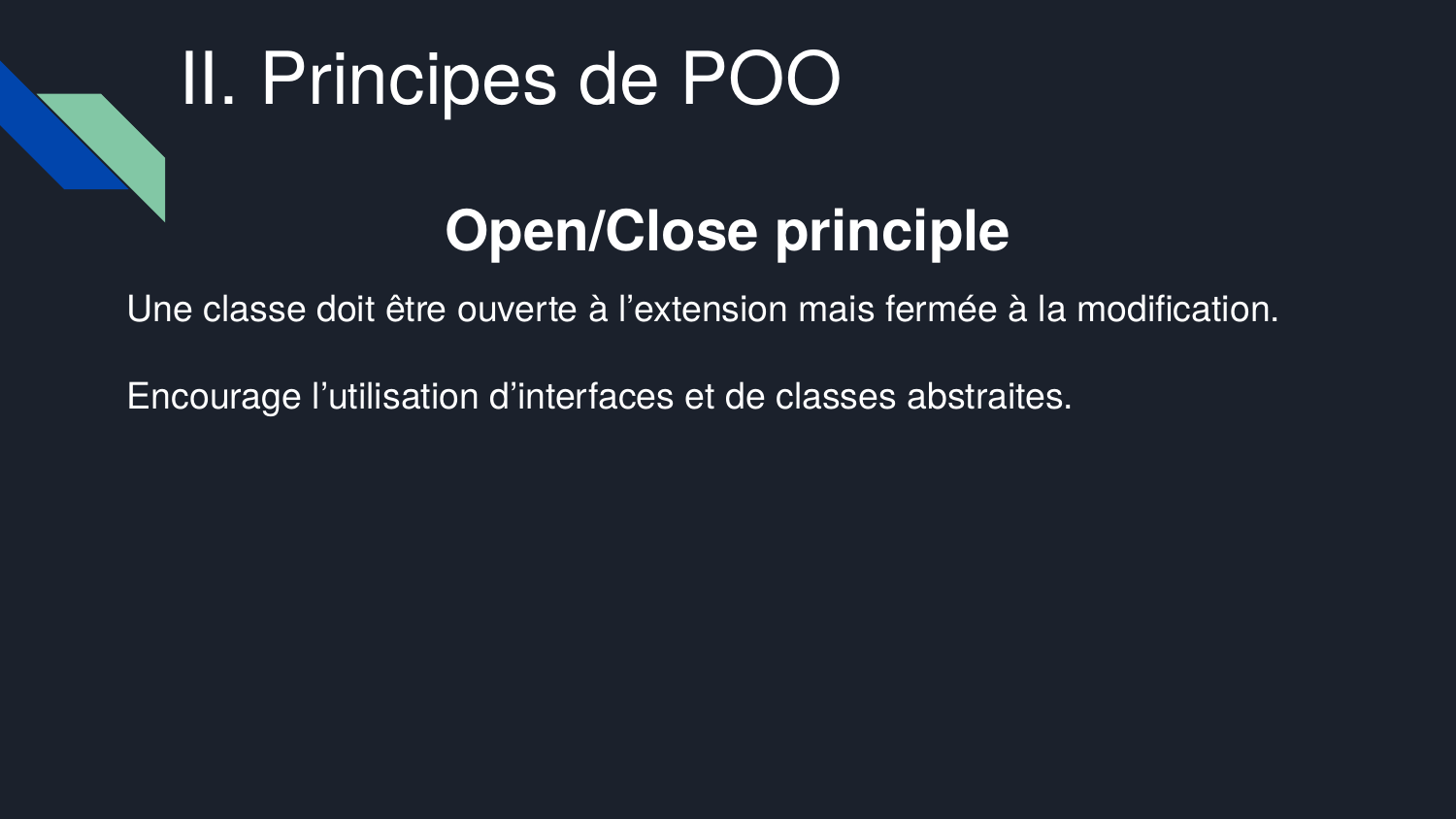

II. Principes de POO
Open/Close principle
Une classe doit être ouverte à l’extension mais fermée à la modification.

Encourage l’utilisation d’interfaces et de classes abstraites.